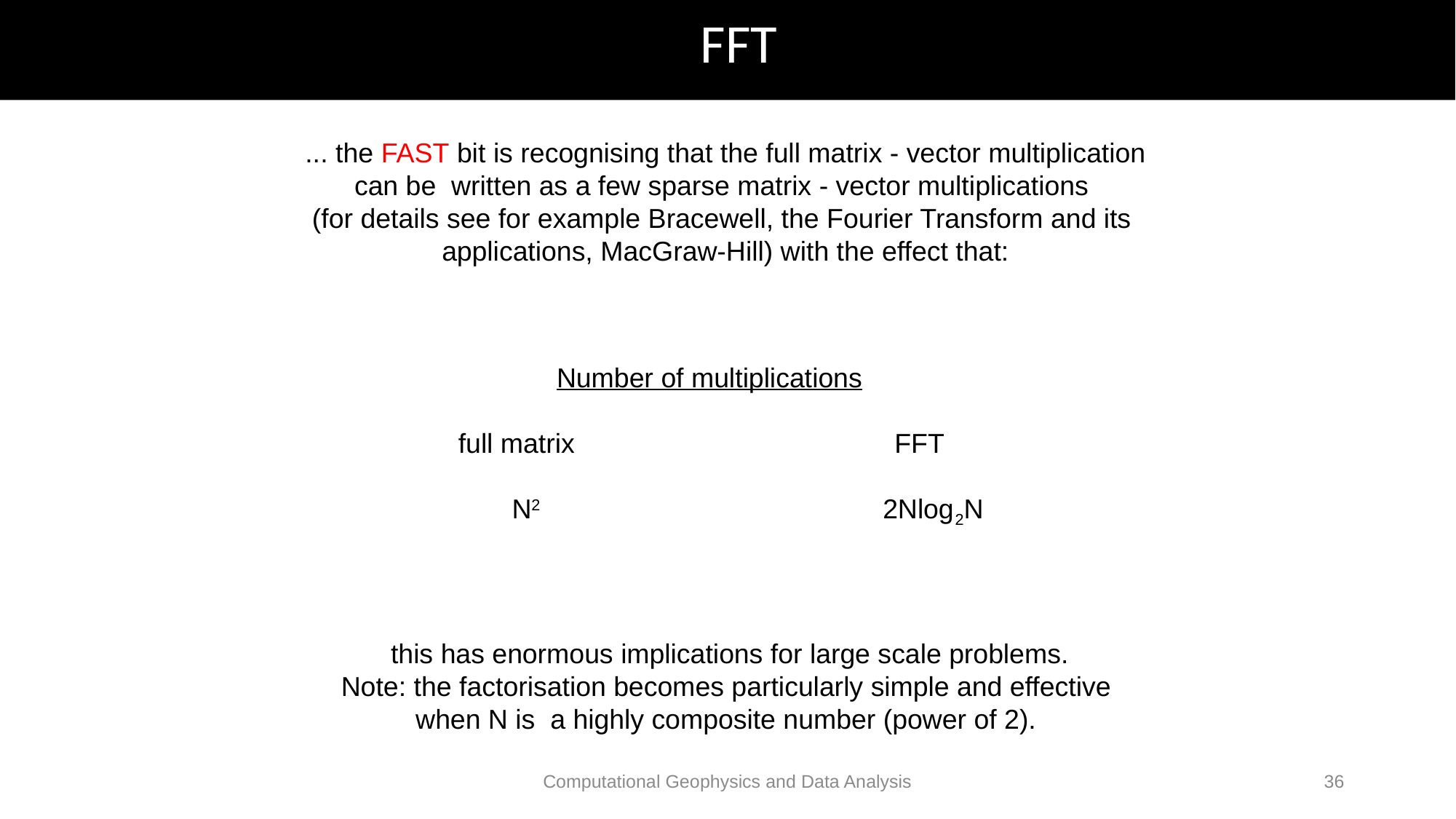

# FFT
... the FAST bit is recognising that the full matrix - vector multiplication
can be  written as a few sparse matrix - vector multiplications
(for details see for example Bracewell, the Fourier Transform and its
applications, MacGraw-Hill) with the effect that:

Number of multiplications

full matrix                                          FFT

          N2                                             2Nlog2N

this has enormous implications for large scale problems.
Note: the factorisation becomes particularly simple and effective
when N is  a highly composite number (power of 2).
Computational Geophysics and Data Analysis
36